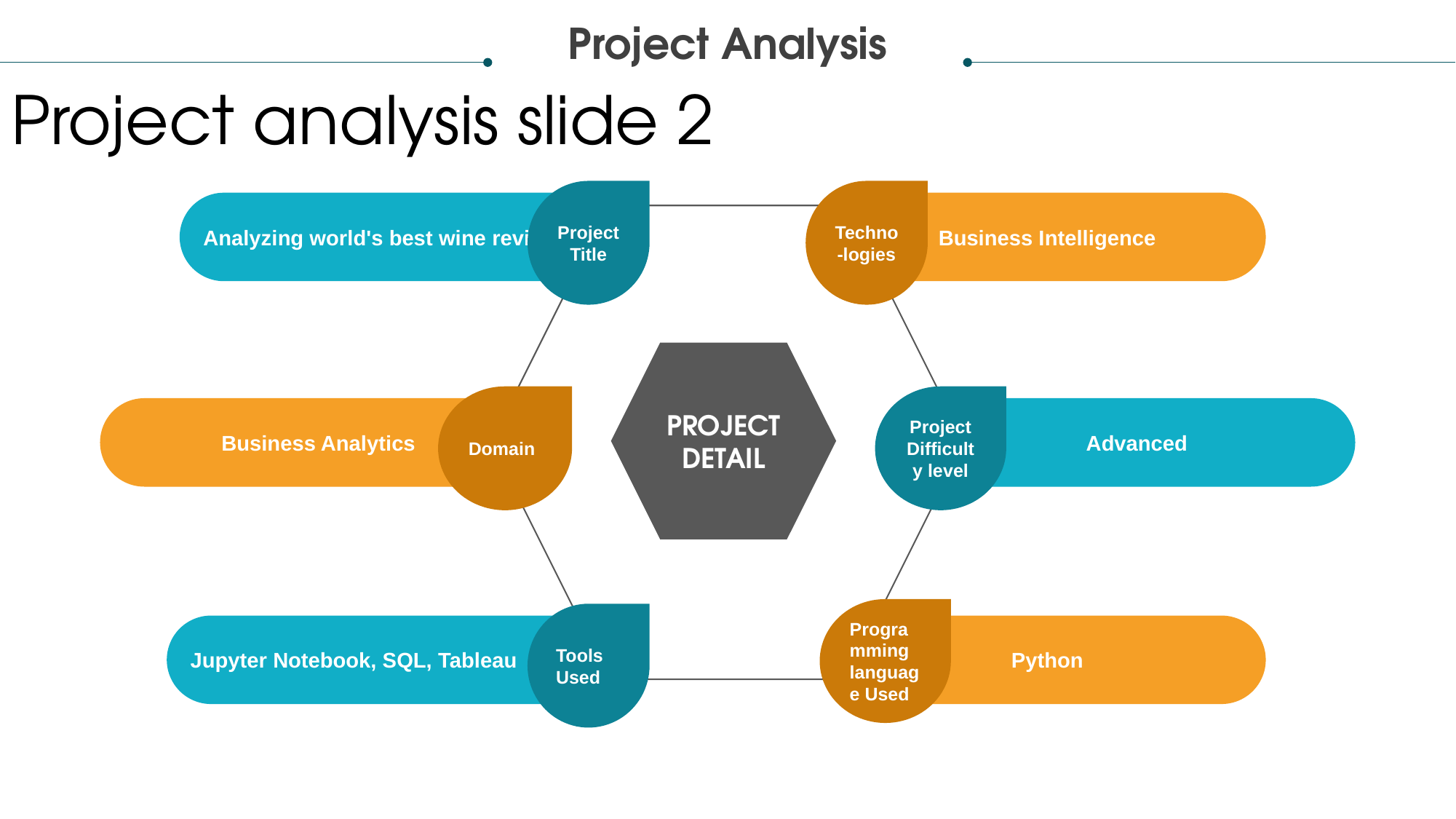

Project Analysis
Project analysis slide 2
Techno-logies
Project Title
Analyzing world's best wine reviews
Business Intelligence

PROJECT
DETAIL
Domain
Project Difficulty level
Business Analytics
Advanced
Programming language Used
Tools Used
Jupyter Notebook, SQL, Tableau
Python